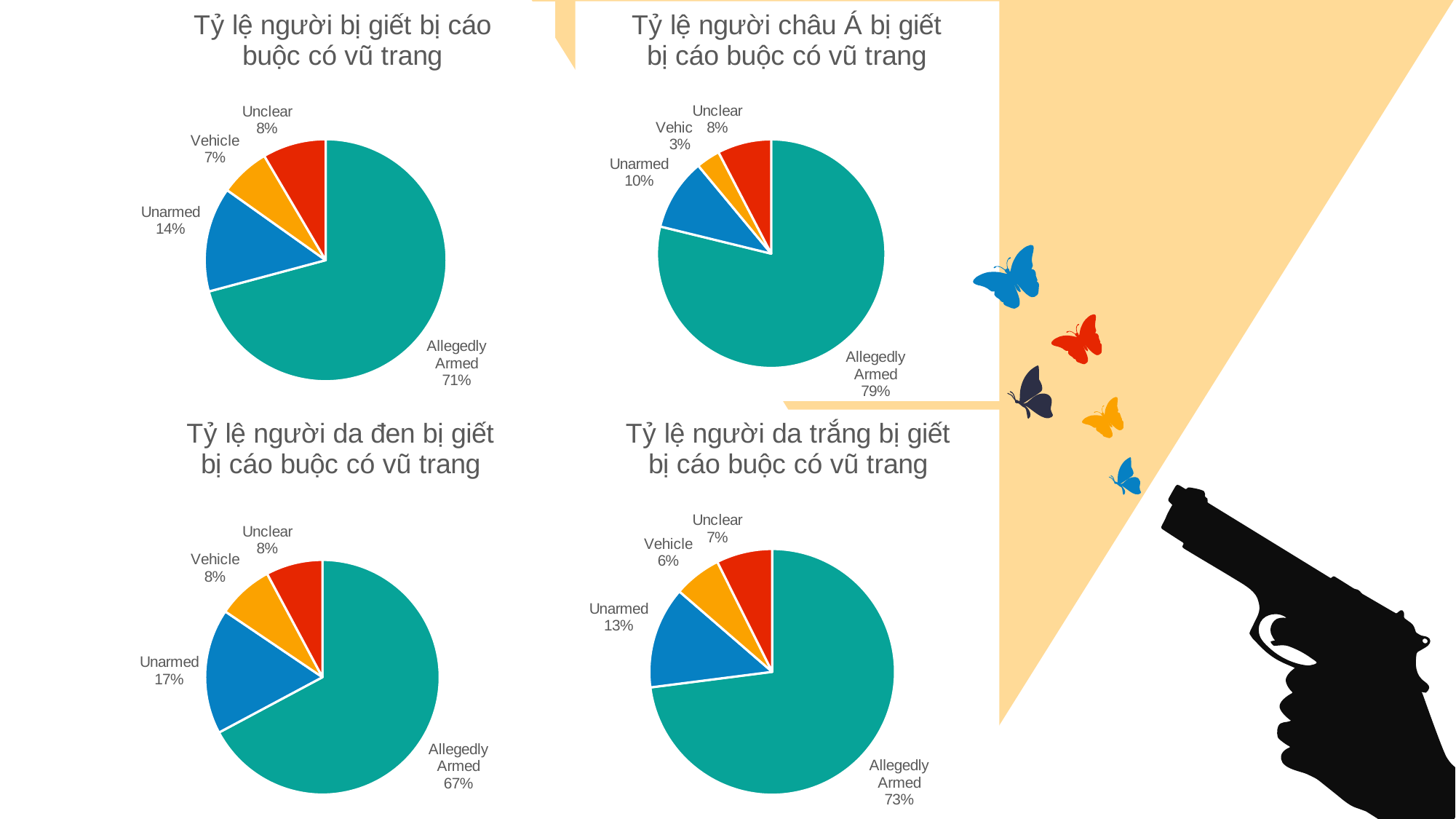

### Chart: Tỷ lệ người châu Á bị giết bị cáo buộc có vũ trang

| Category | Column1 |
|---|---|
| Allegedly Armed | 93.0 |
| Unarmed | 12.0 |
| Vehicle | 4.0 |
| Unclear | 9.0 |

### Chart: Tỷ lệ người bị giết bị cáo buộc có vũ trang

| Category | Column1 |
|---|---|
| Allegedly Armed | 5428.0 |
| Unarmed | 1073.0 |
| Vehicle | 513.0 |
| Unclear | 649.0 |

### Chart: Tỷ lệ người da đen bị giết bị cáo buộc có vũ trang

| Category | Column1 |
|---|---|
| Allegedly Armed | 1306.0 |
| Unarmed | 336.0 |
| Vehicle | 150.0 |
| Unclear | 152.0 |

### Chart: Tỷ lệ người da trắng bị giết bị cáo buộc có vũ trang

| Category | Column1 |
|---|---|
| Allegedly Armed | 2465.0 |
| Unarmed | 452.0 |
| Vehicle | 212.0 |
| Unclear | 249.0 |